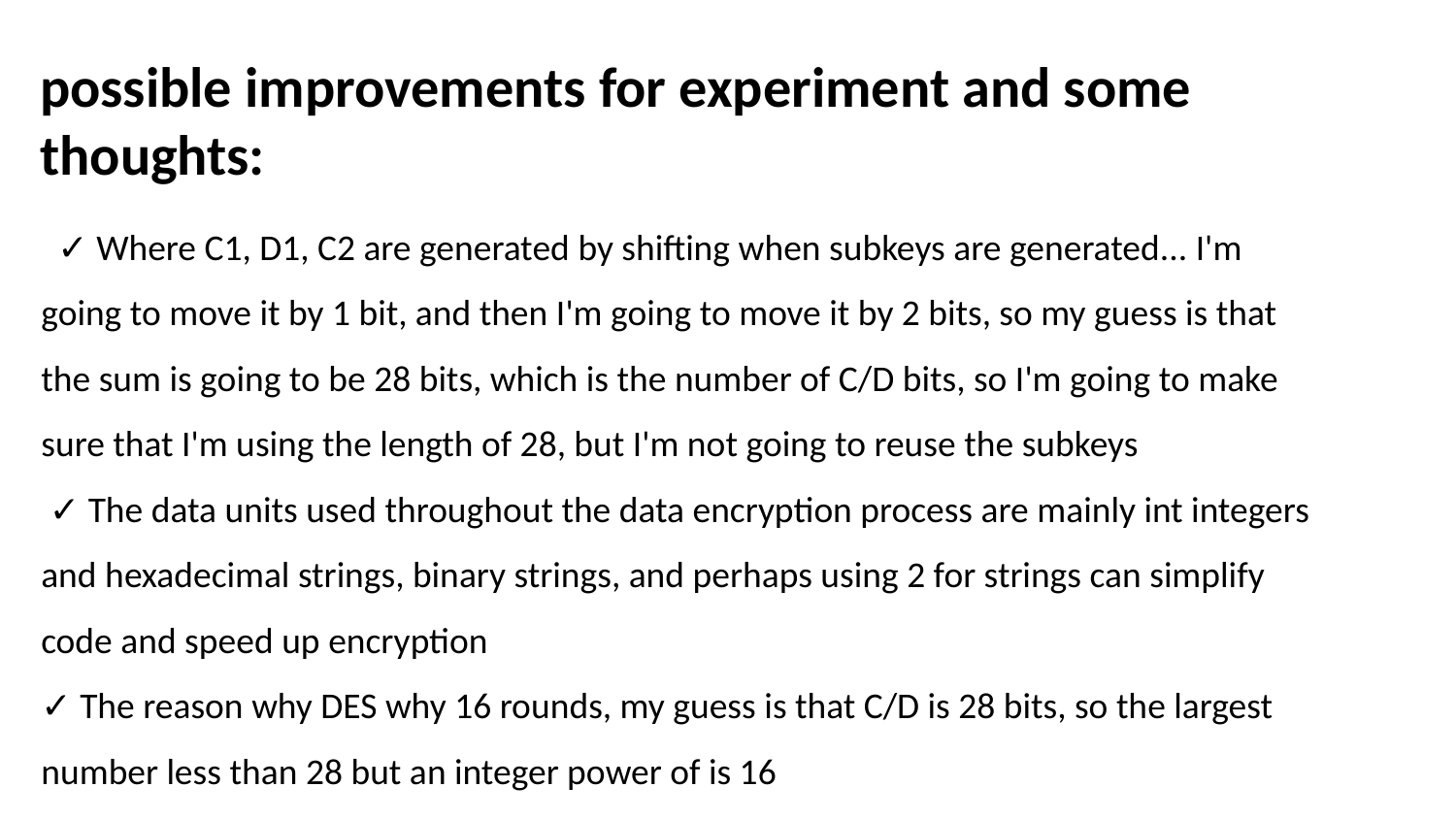

possible improvements for experiment and some thoughts:

  ✓ Where C1, D1, C2 are generated by shifting when subkeys are generated... I'm going to move it by 1 bit, and then I'm going to move it by 2 bits, so my guess is that the sum is going to be 28 bits, which is the number of C/D bits, so I'm going to make sure that I'm using the length of 28, but I'm not going to reuse the subkeys
 ✓ The data units used throughout the data encryption process are mainly int integers and hexadecimal strings, binary strings, and perhaps using 2 for strings can simplify code and speed up encryption
✓ The reason why DES why 16 rounds, my guess is that C/D is 28 bits, so the largest number less than 28 but an integer power of is 16

CONTENTS